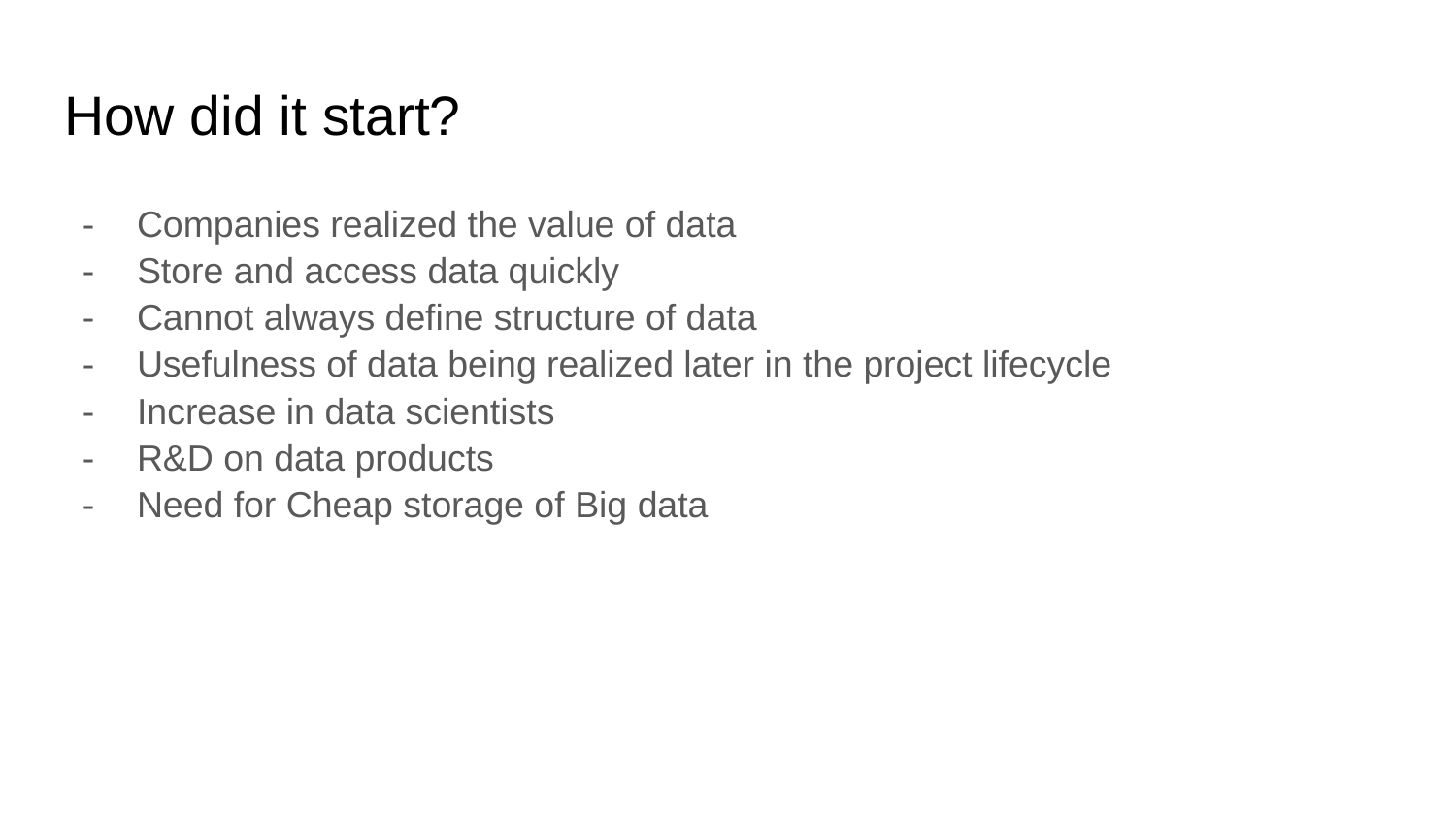

# How did it start?
Companies realized the value of data
Store and access data quickly
Cannot always define structure of data
Usefulness of data being realized later in the project lifecycle
Increase in data scientists
R&D on data products
Need for Cheap storage of Big data